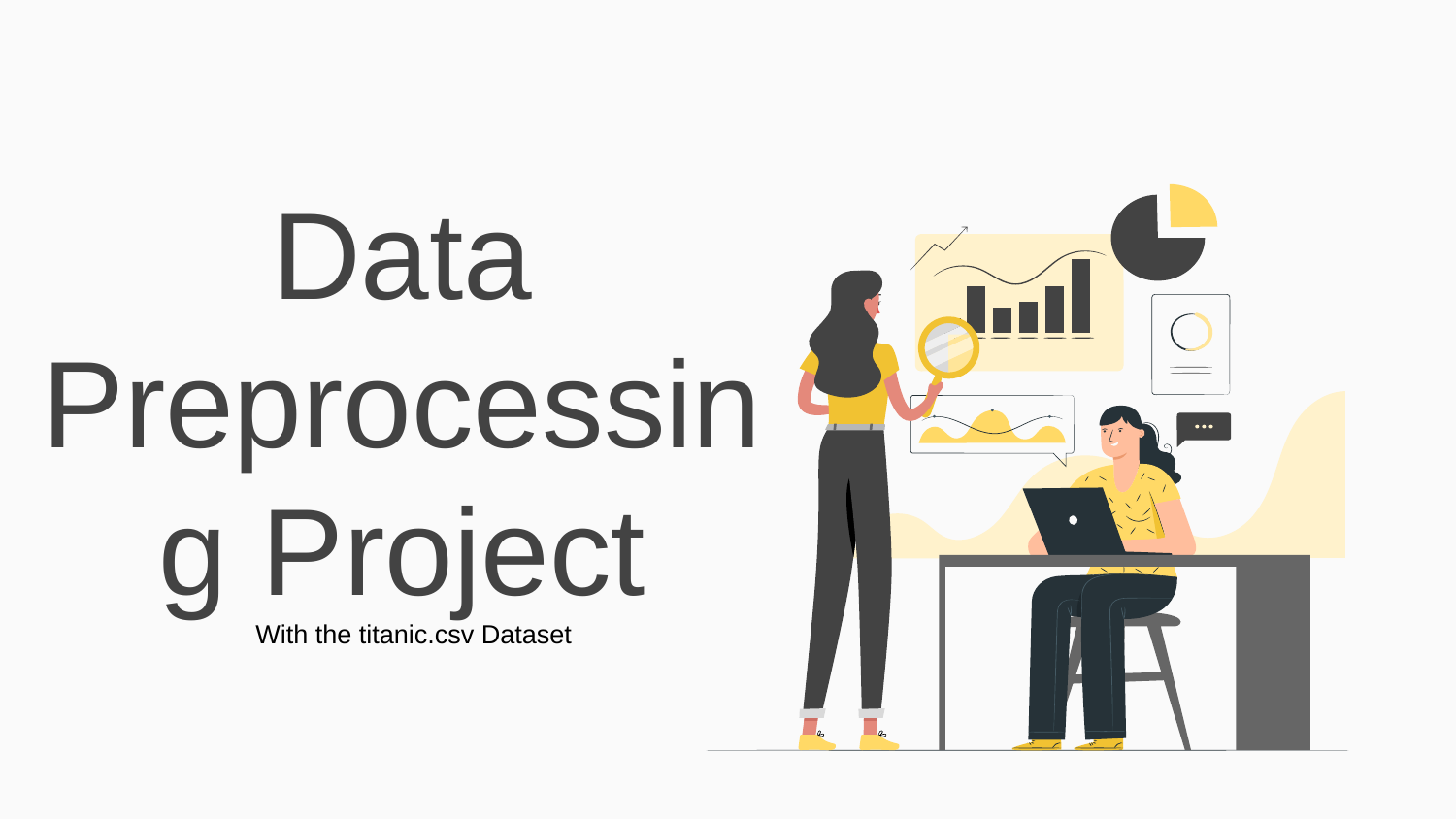

# Data Preprocessing Project

With the titanic.csv Dataset